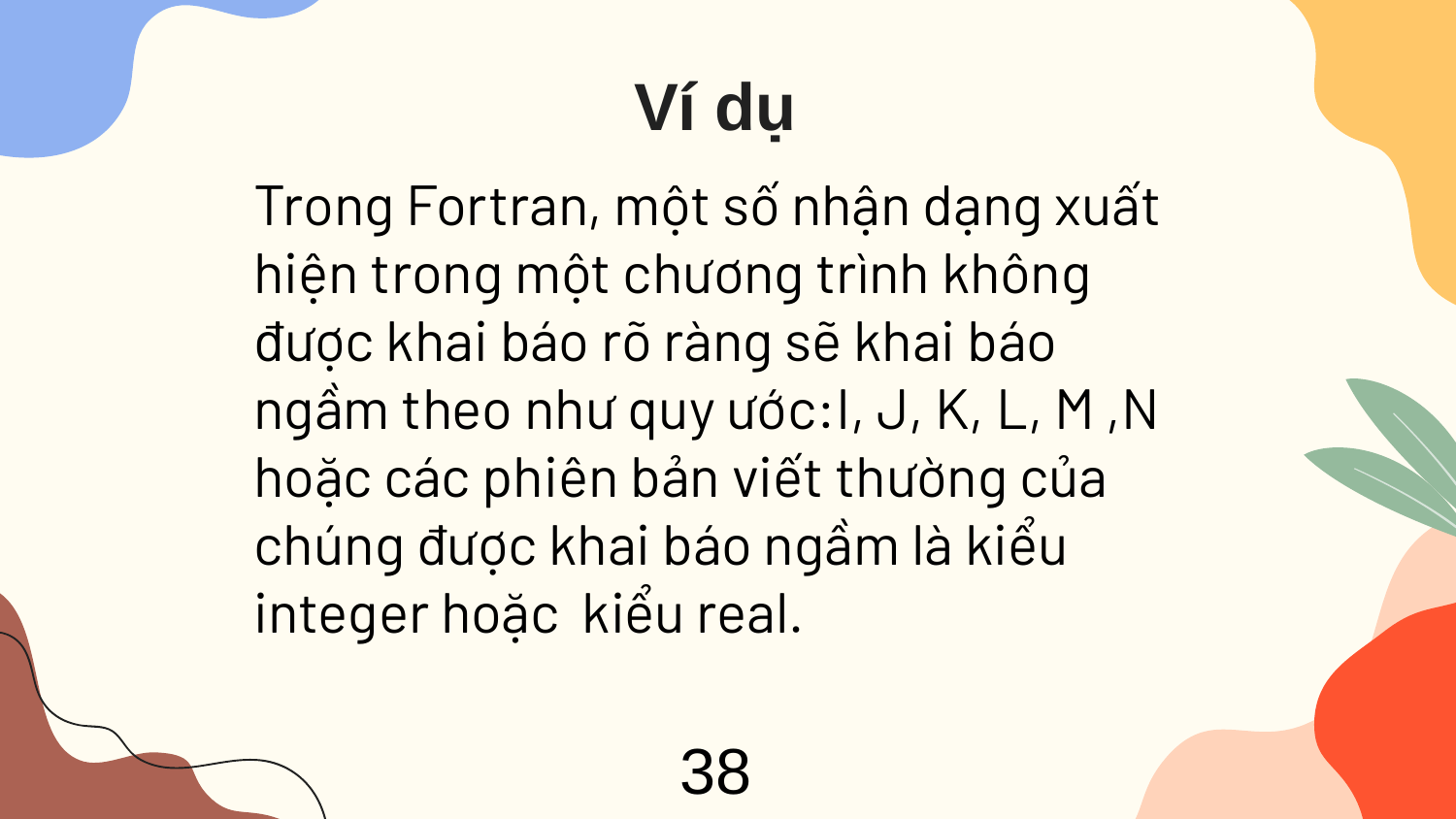

# Ví dụ
Trong Fortran, một số nhận dạng xuất hiện trong một chương trình không được khai báo rõ ràng sẽ khai báo ngầm theo như quy ước:I, J, K, L, M ,N hoặc các phiên bản viết thường của chúng được khai báo ngầm là kiểu integer hoặc  kiểu real.
38